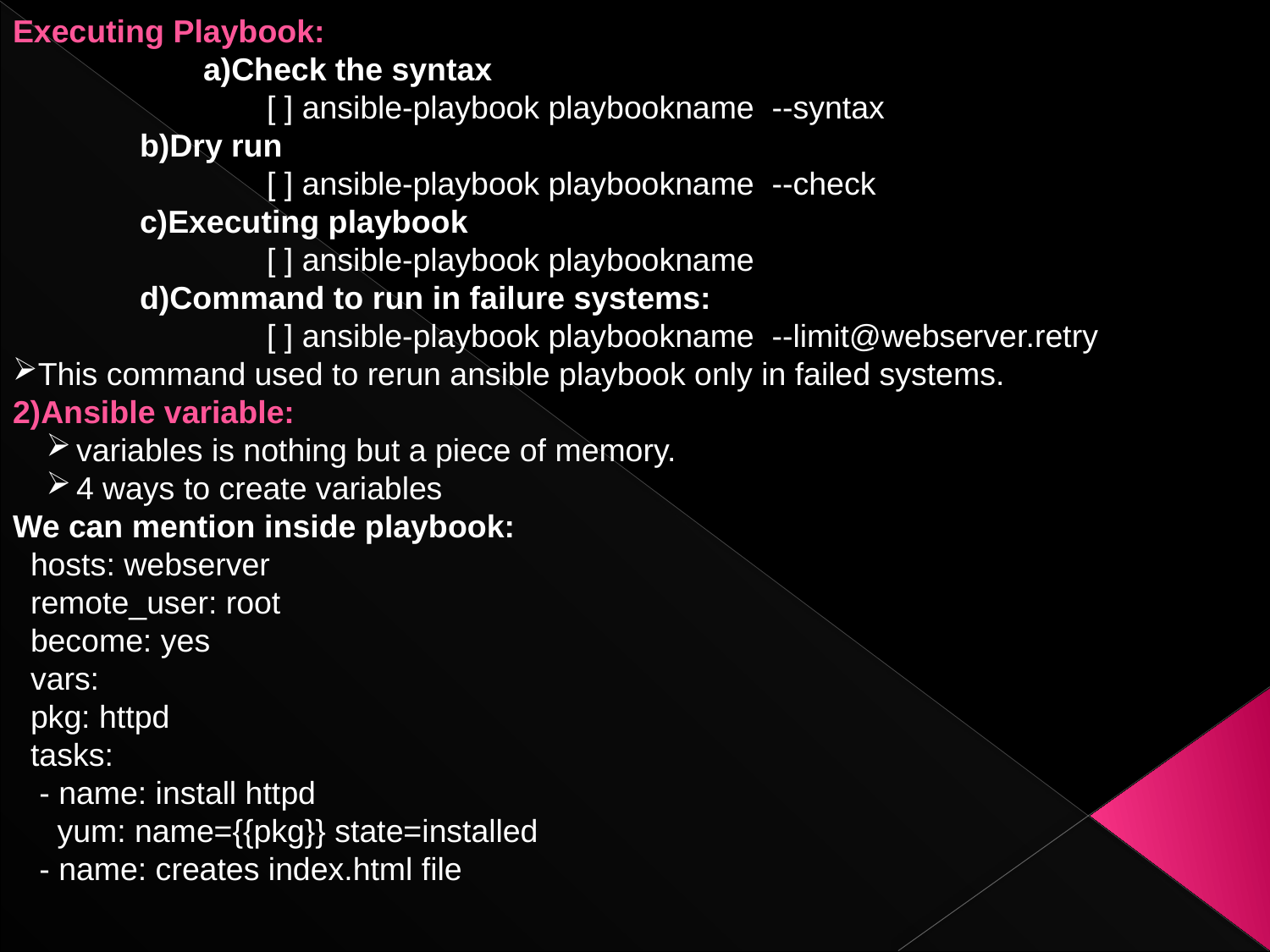

Executing Playbook:
 	a)Check the syntax
		[ ] ansible-playbook playbookname  --syntax
	b)Dry run
		[ ] ansible-playbook playbookname  --check
	c)Executing playbook
		[ ] ansible-playbook playbookname
	d)Command to run in failure systems:
		[ ] ansible-playbook playbookname  --limit@webserver.retry
This command used to rerun ansible playbook only in failed systems.
2)Ansible variable:
variables is nothing but a piece of memory.
4 ways to create variables
We can mention inside playbook:
  hosts: webserver
  remote_user: root
  become: yes
  vars:
  pkg: httpd
  tasks:
   - name: install httpd
     yum: name={{pkg}} state=installed
   - name: creates index.html file